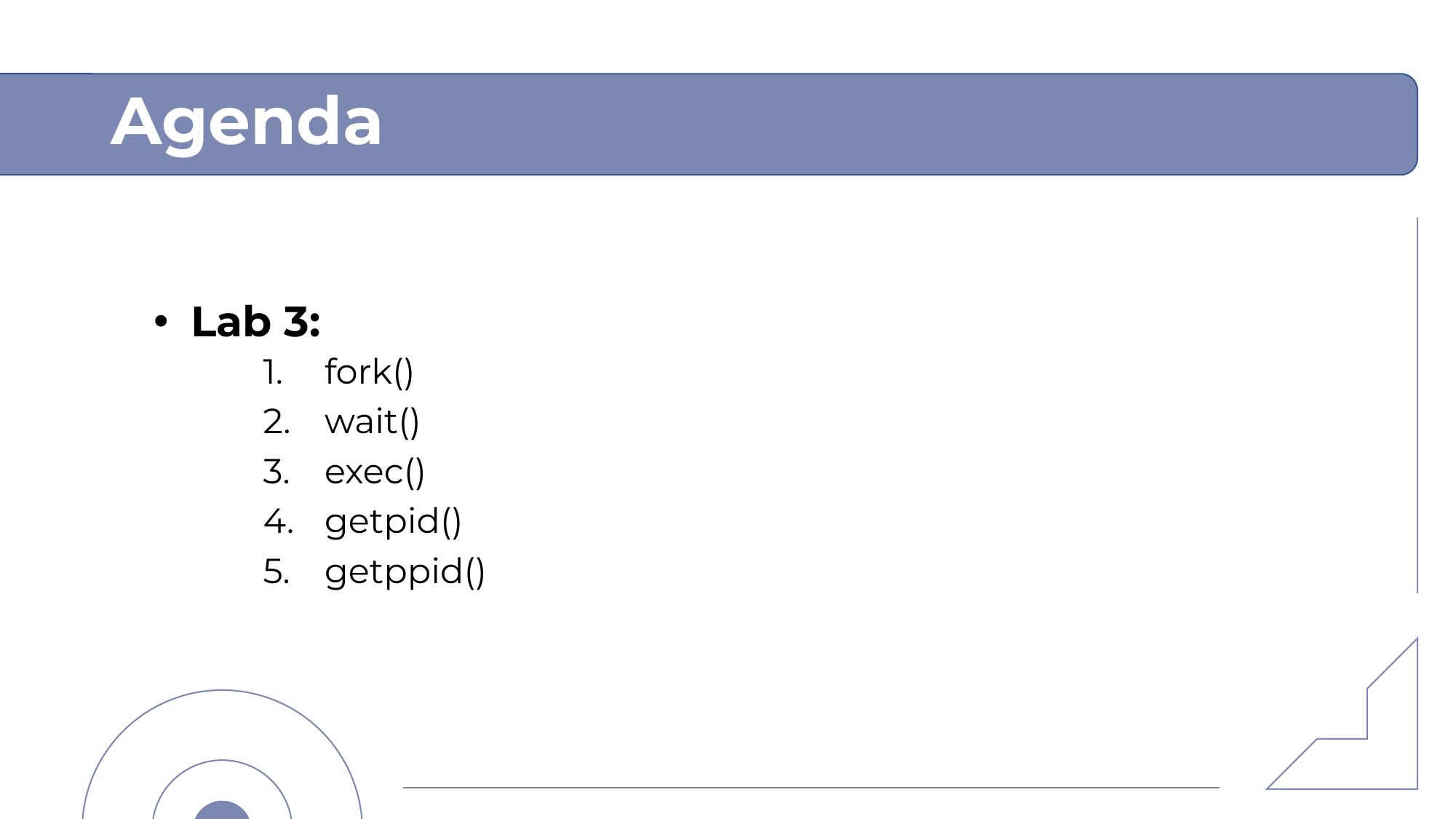

# Agenda

 Lab 3:
fork()
wait()
exec()
getpid()
getppid()